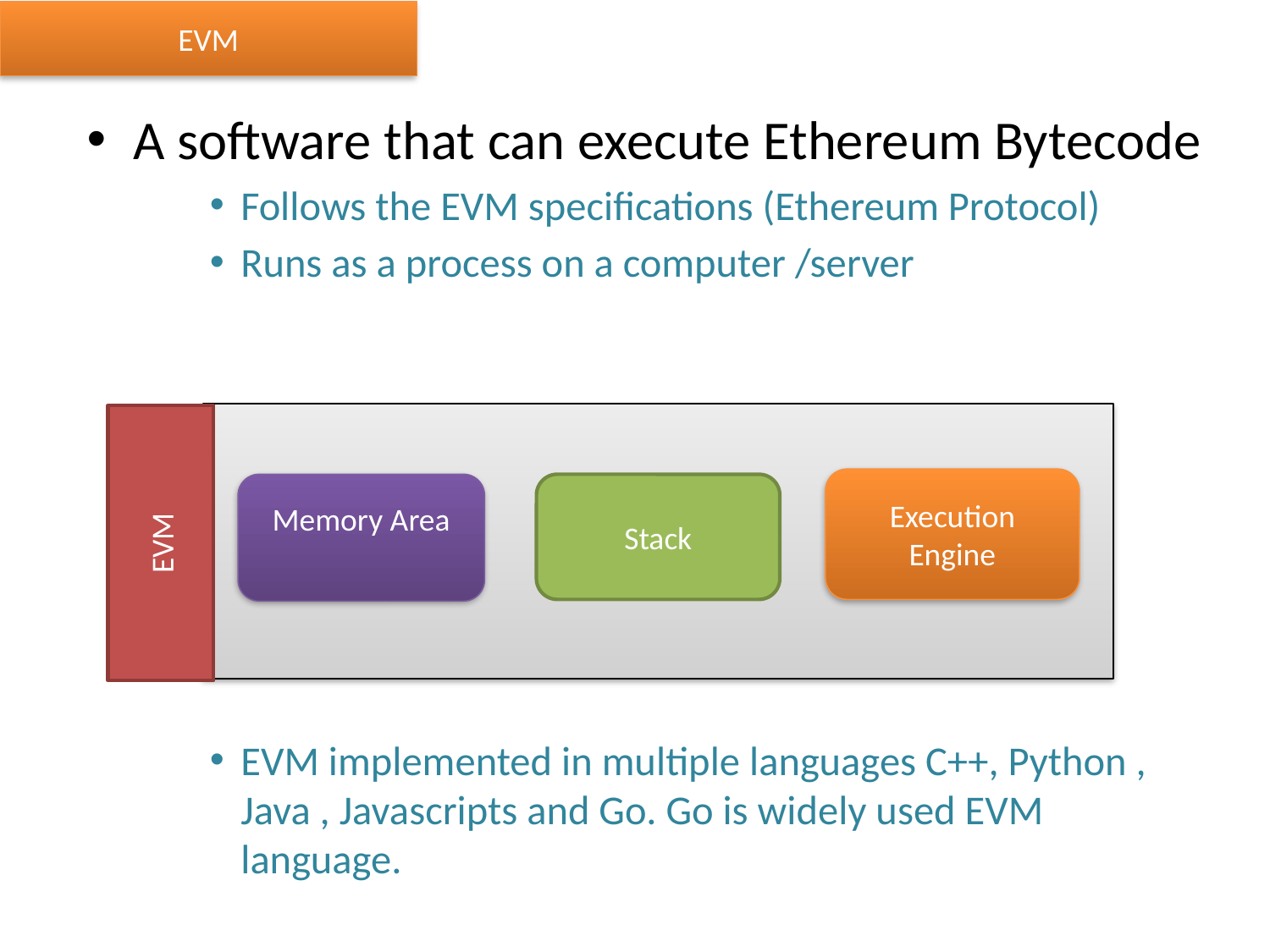

EVM
A software that can execute Ethereum Bytecode
Follows the EVM specifications (Ethereum Protocol)
Runs as a process on a computer /server

EVM implemented in multiple languages C++, Python , Java , Javascripts and Go. Go is widely used EVM language.

EVM
Execution Engine
Memory Area
Stack